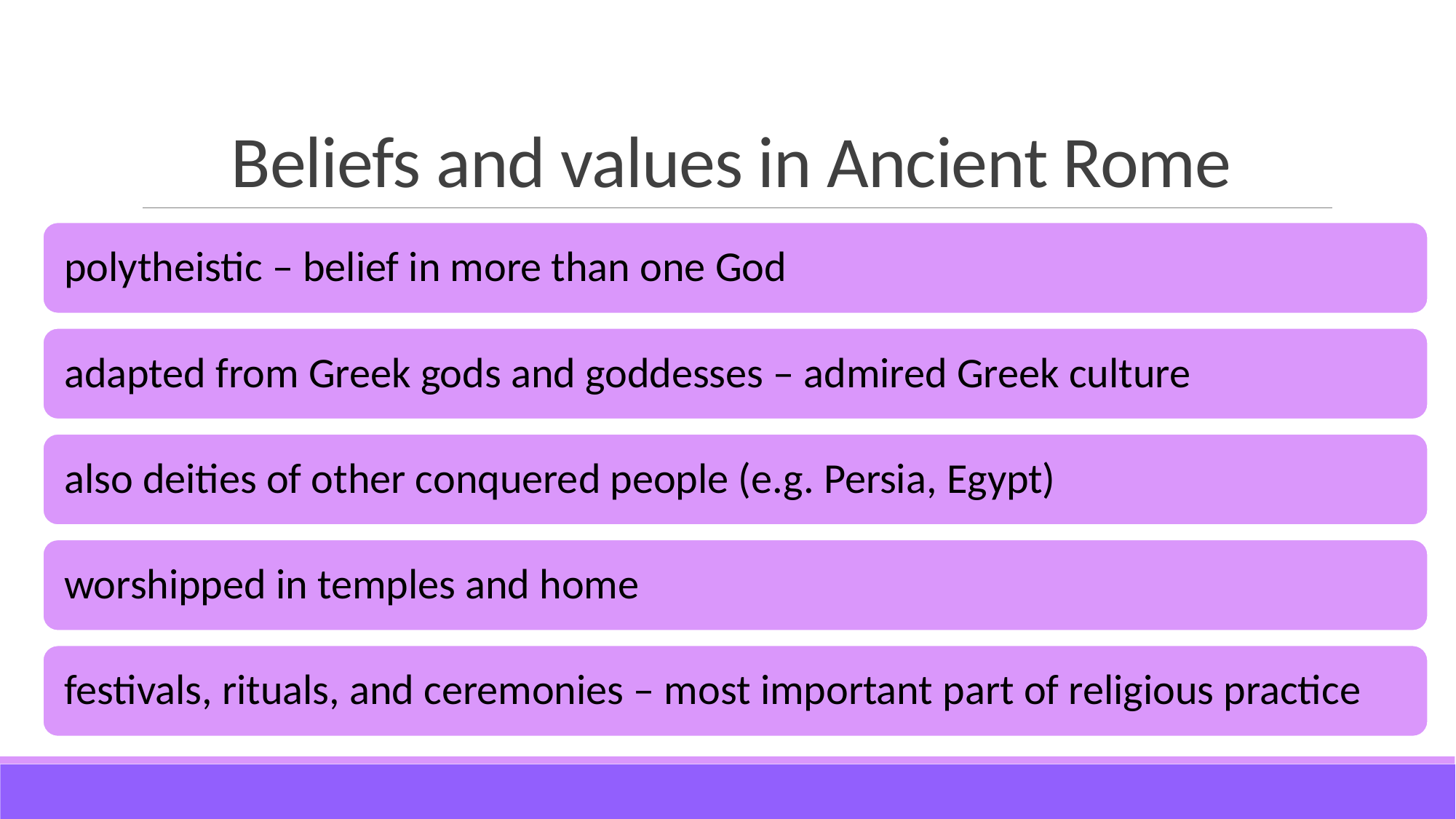

# Beliefs and values in Ancient Rome
polytheistic – belief in more than one God
adapted from Greek gods and goddesses – admired Greek culture
also deities of other conquered people (e.g. Persia, Egypt)
worshipped in temples and home
festivals, rituals, and ceremonies – most important part of religious practice